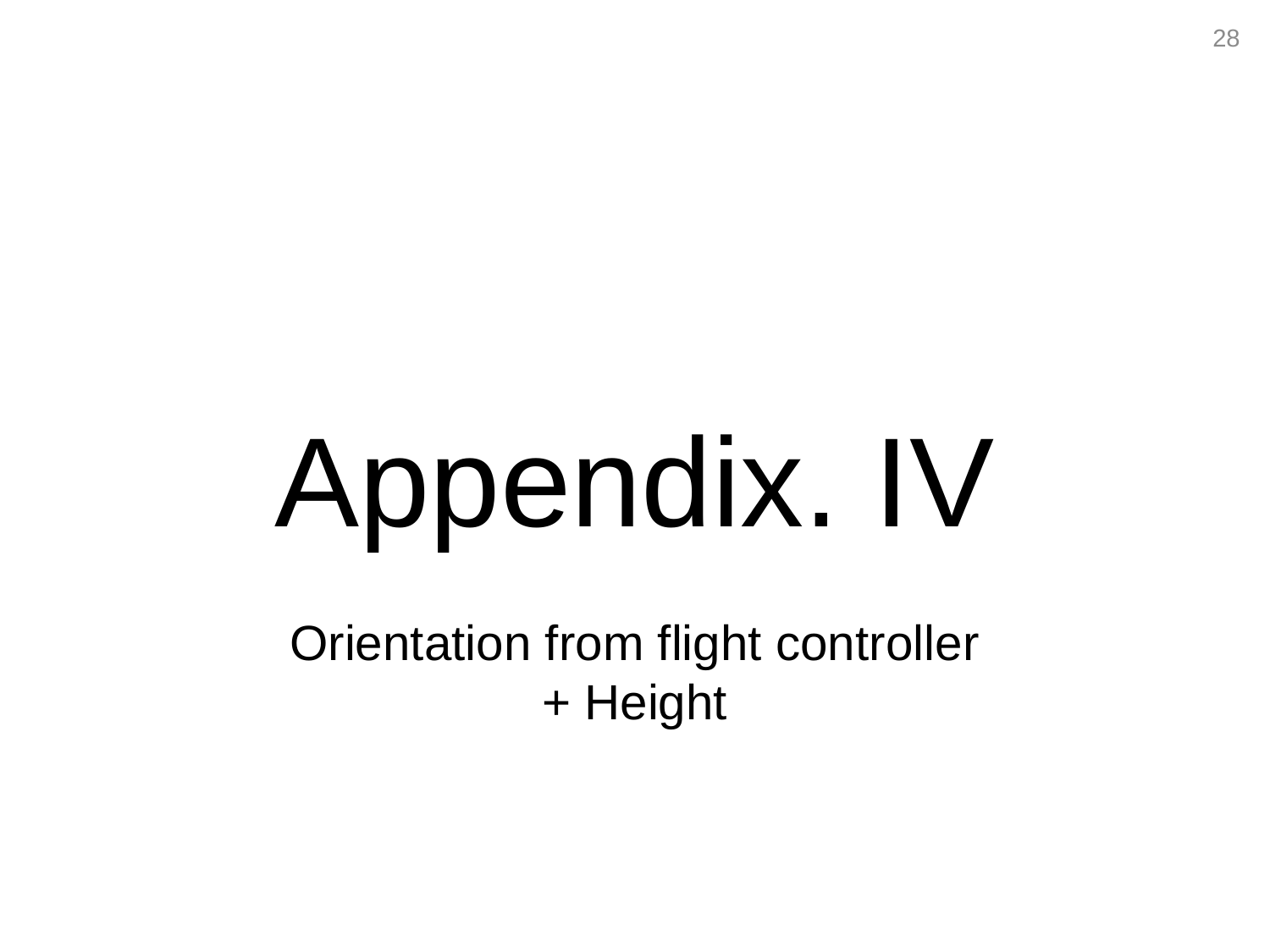

28
Appendix. IV
Orientation from flight controller
+ Height